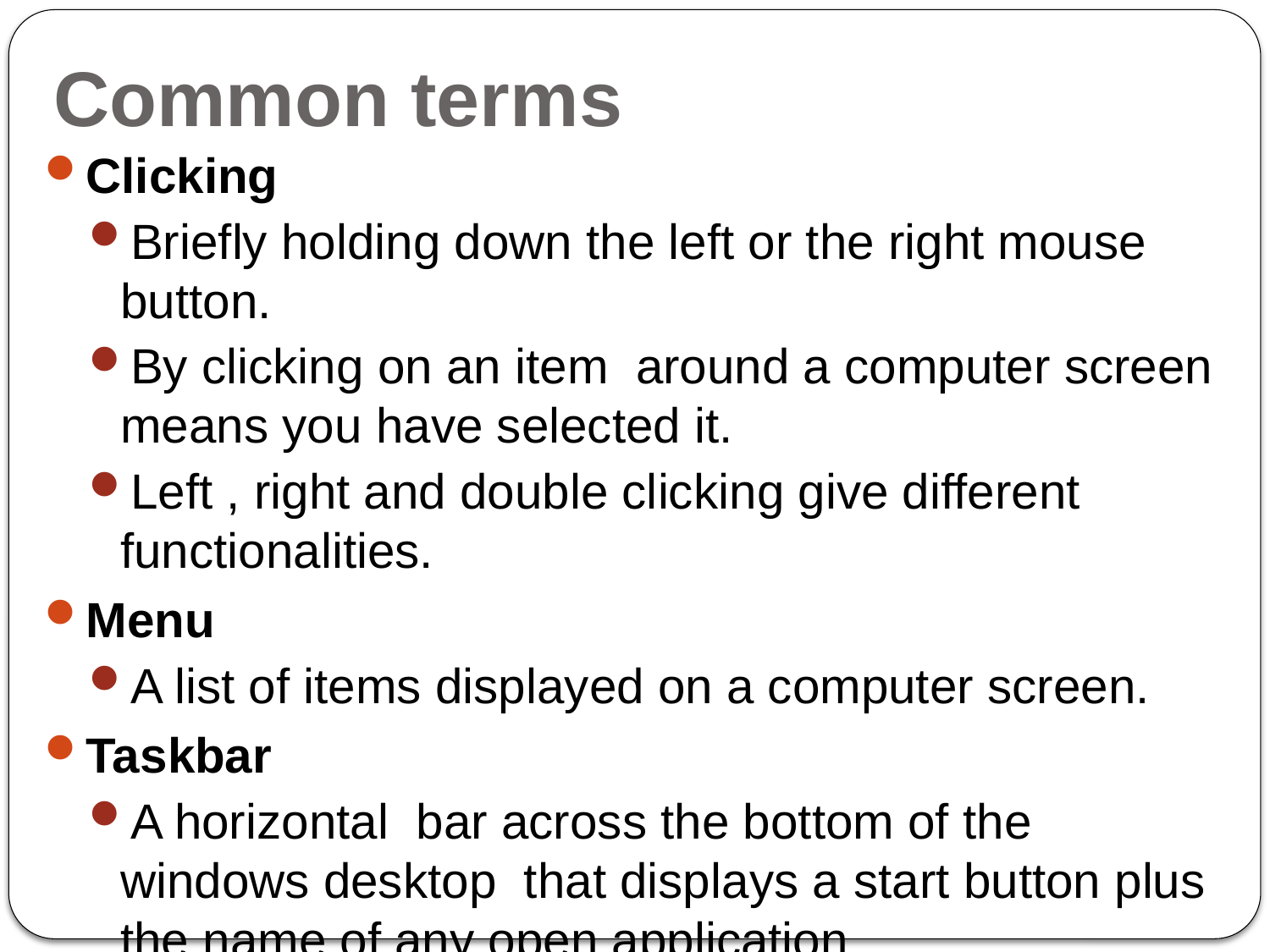

# Common terms
Clicking
Briefly holding down the left or the right mouse button.
By clicking on an item  around a computer screen means you have selected it.
Left , right and double clicking give different functionalities.
Menu
A list of items displayed on a computer screen.
Taskbar
A horizontal  bar across the bottom of the windows desktop  that displays a start button plus the name of any open application.